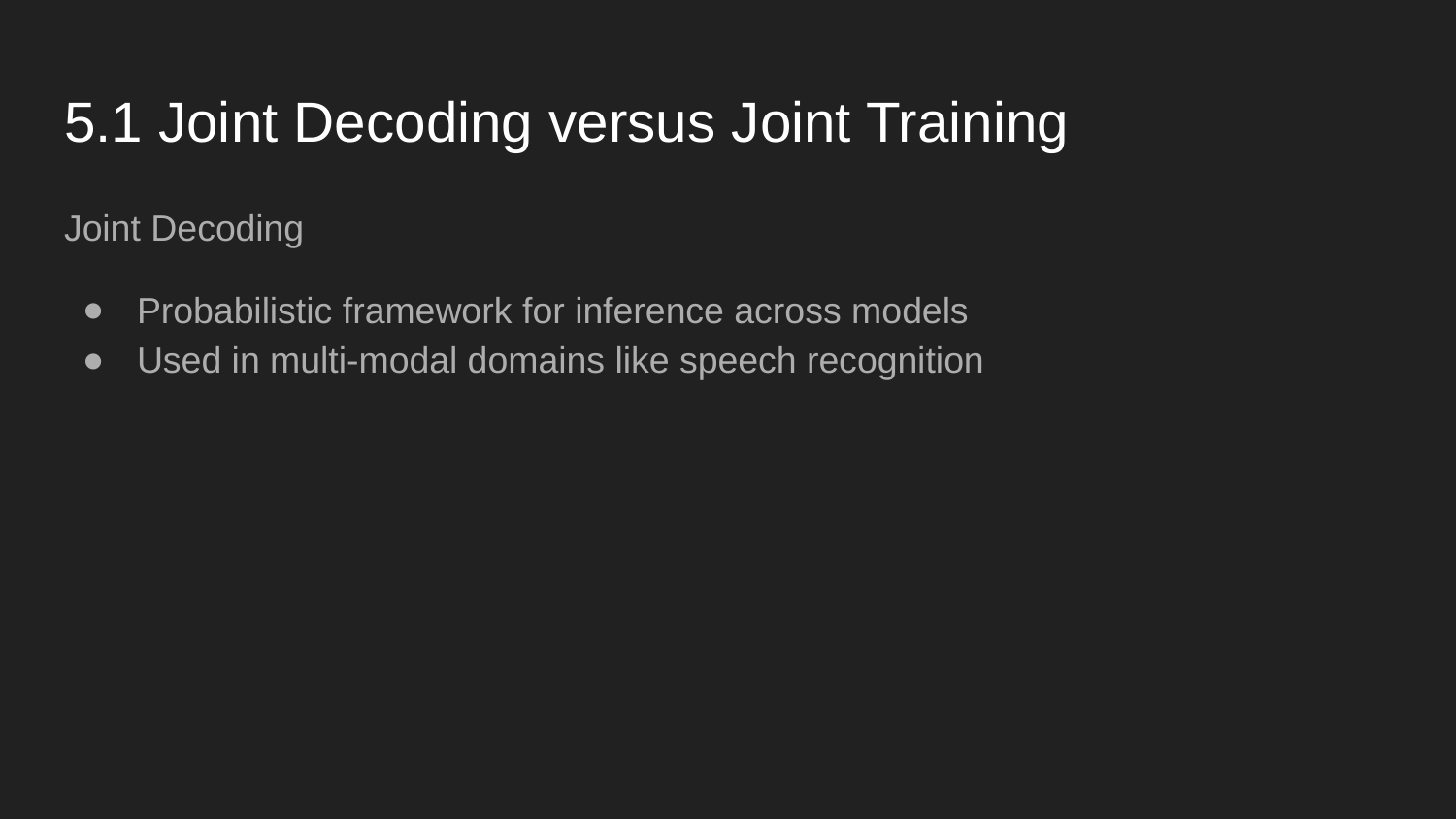

# 5.1 Joint Decoding versus Joint Training
Joint Decoding
Probabilistic framework for inference across models
Used in multi-modal domains like speech recognition